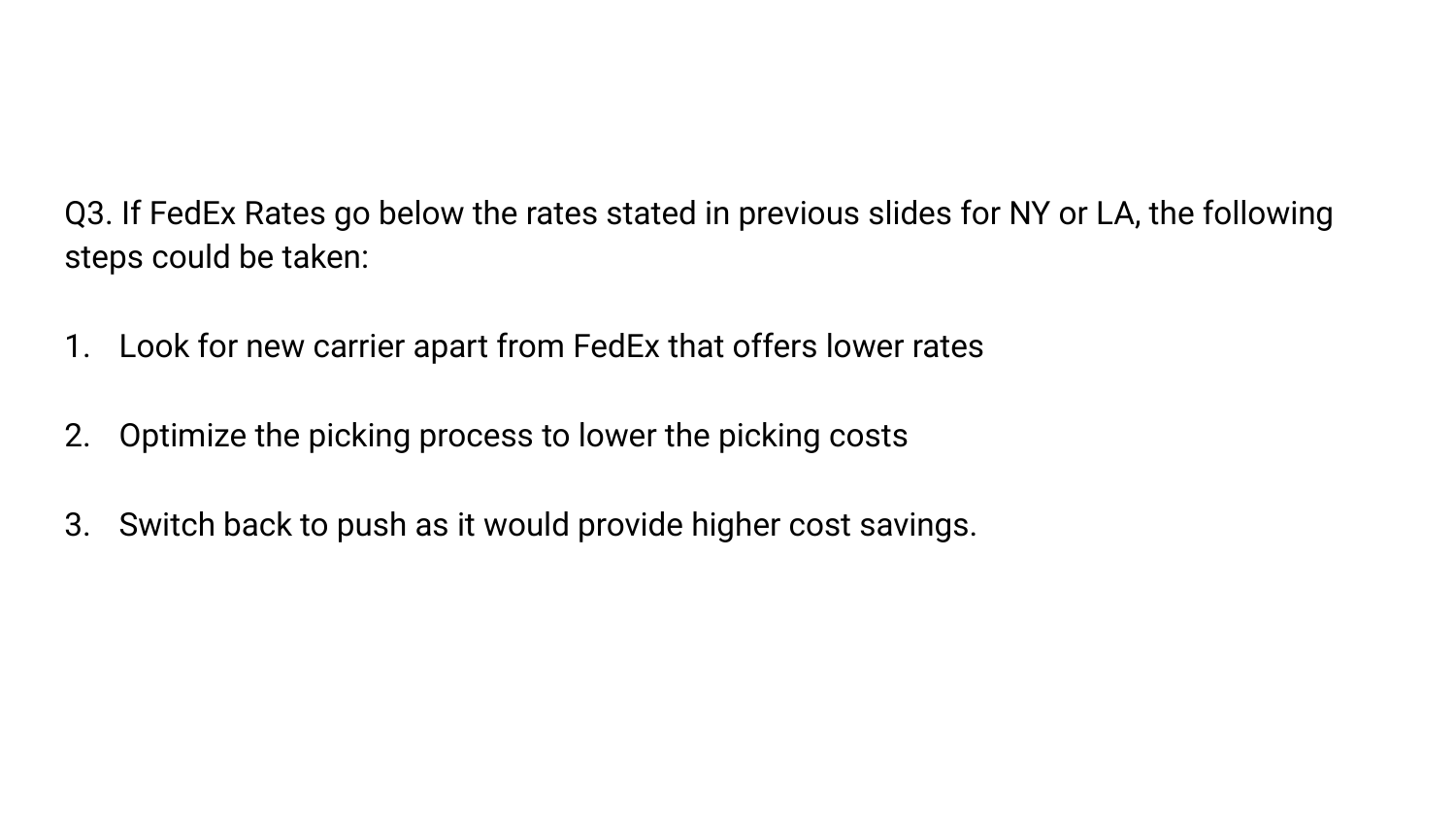

Q3. If FedEx Rates go below the rates stated in previous slides for NY or LA, the following steps could be taken:

Look for new carrier apart from FedEx that offers lower rates

Optimize the picking process to lower the picking costs

Switch back to push as it would provide higher cost savings.